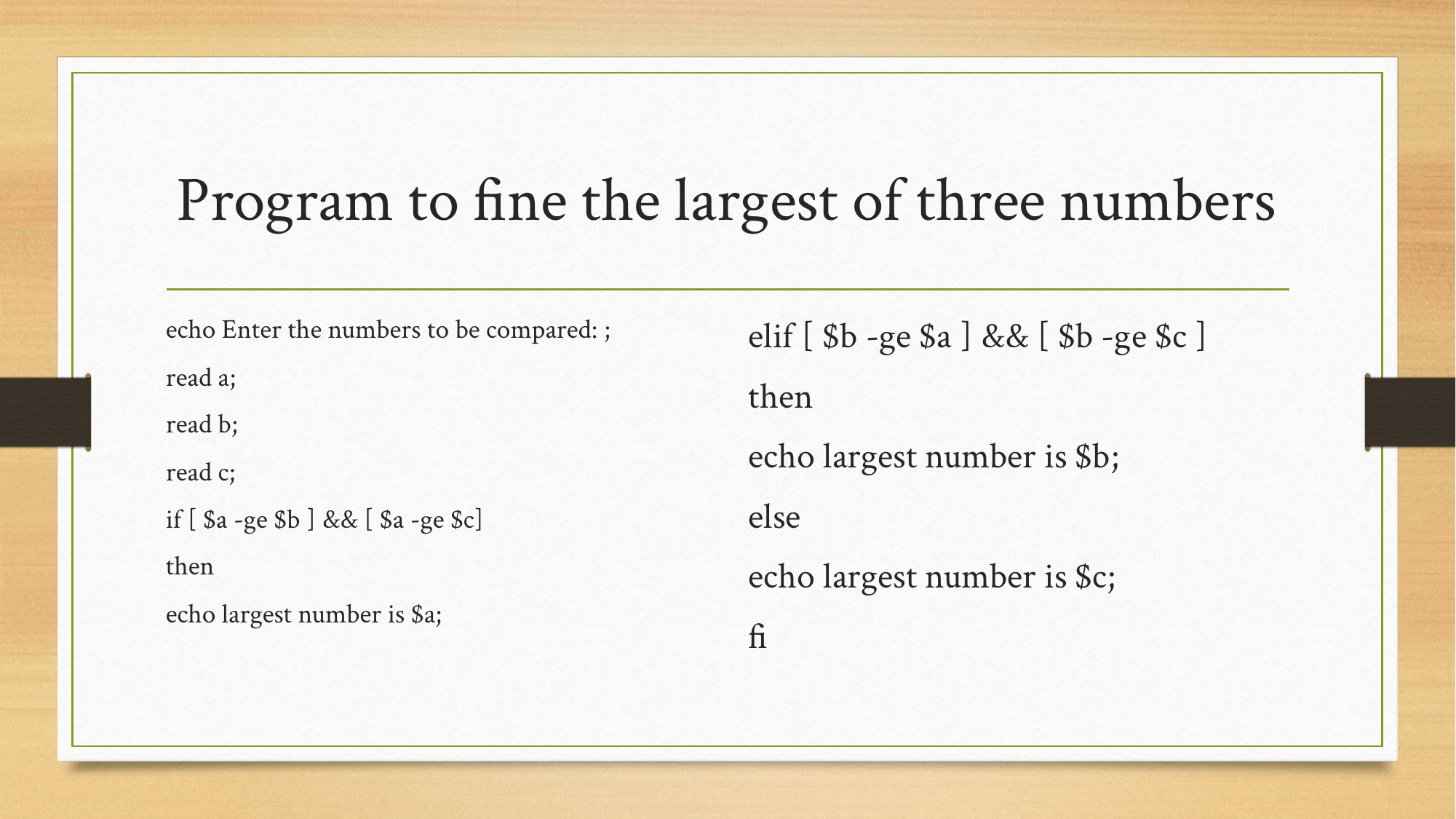

# Program to fine the largest of three numbers
echo Enter the numbers to be compared: ;
read a;
read b;
read c;
if [ $a -ge $b ] && [ $a -ge $c]
then
echo largest number is $a;
elif [ $b -ge $a ] && [ $b -ge $c ]
then
echo largest number is $b;
else
echo largest number is $c;
fi